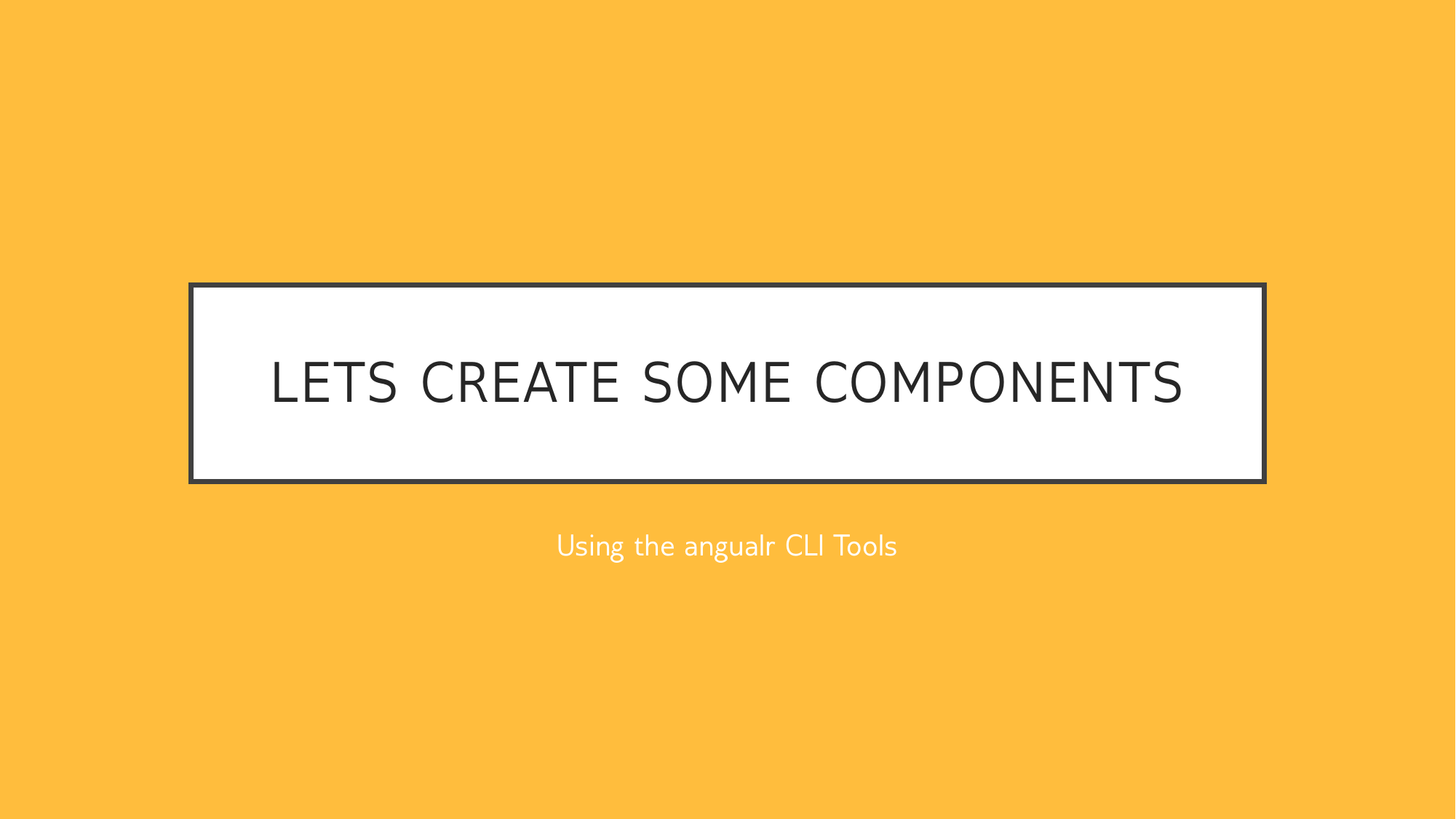

# Lets create some components
Using the angualr CLI Tools